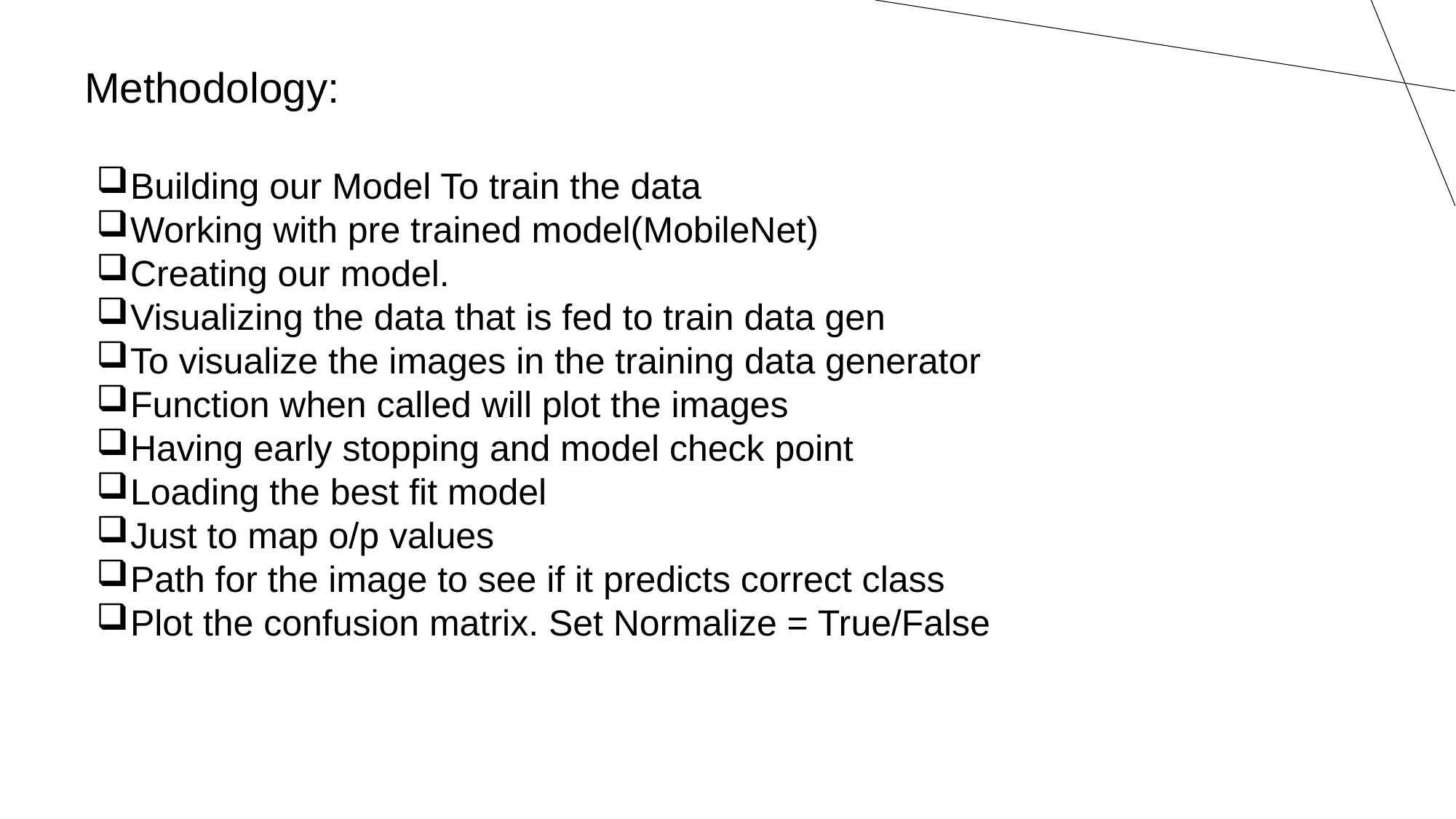

Methodology:
Building our Model To train the data
Working with pre trained model(MobileNet)
Creating our model.
Visualizing the data that is fed to train data gen
To visualize the images in the training data generator
Function when called will plot the images
Having early stopping and model check point
Loading the best fit model
Just to map o/p values
Path for the image to see if it predicts correct class
Plot the confusion matrix. Set Normalize = True/False